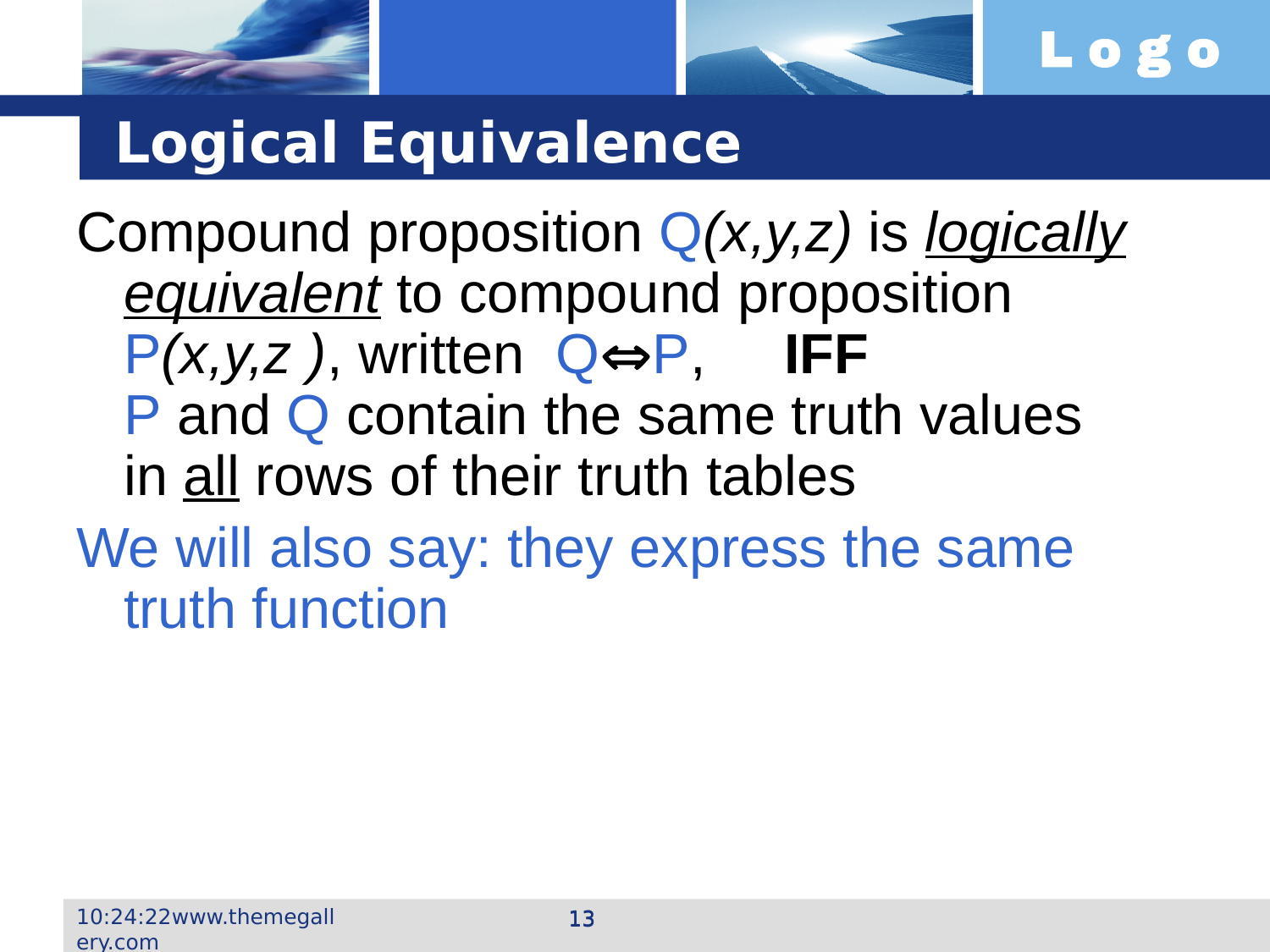

# Logical Equivalence
Compound proposition Q(x,y,z) is logically equivalent to compound proposition P(x,y,z ), written  Q⇔P,     IFF
P and Q contain the same truth values
in all rows of their truth tables
We will also say: they express the same truth function

10:24:22www.themegallery.com
13
13